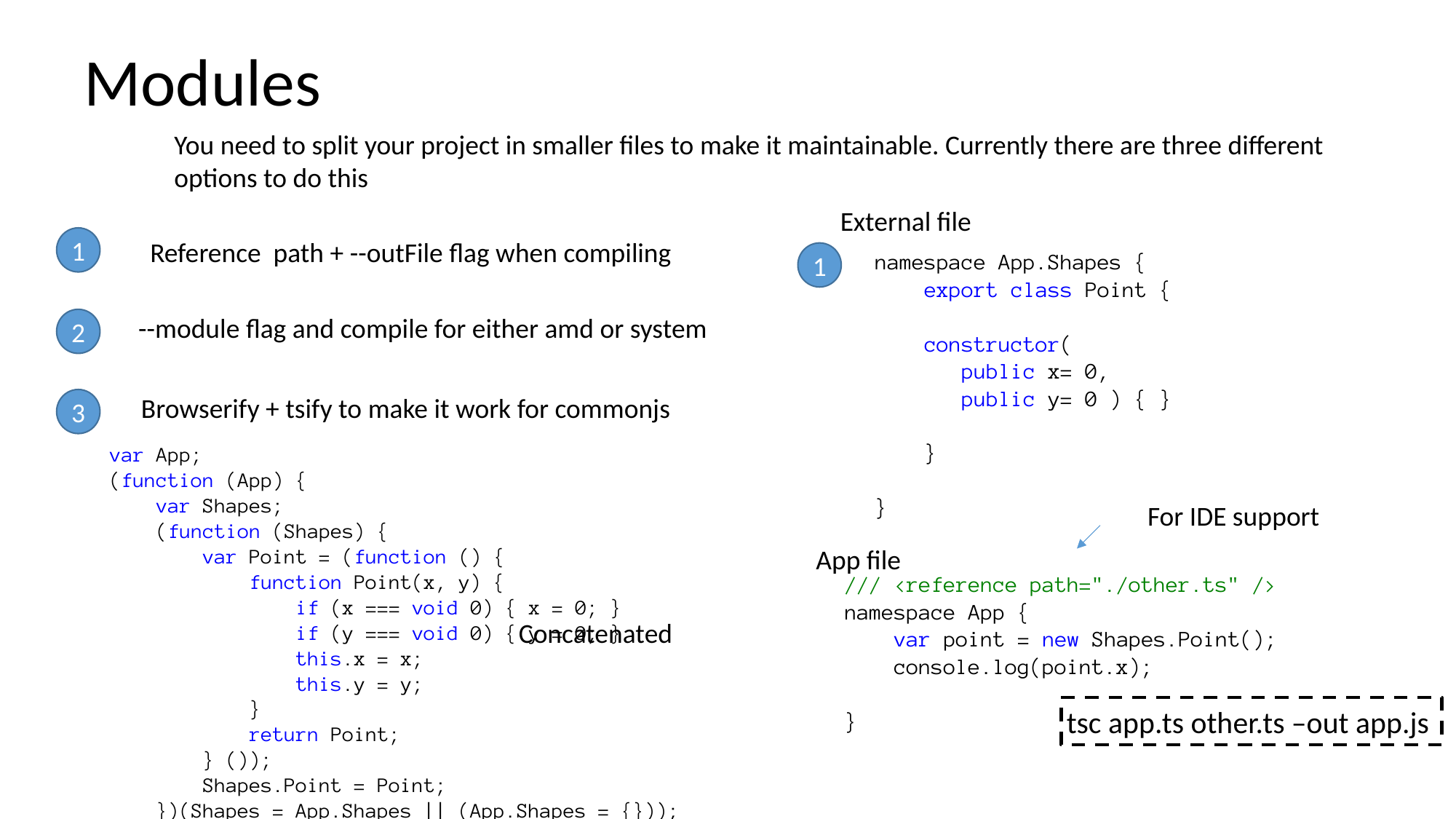

# Modules
You need to split your project in smaller files to make it maintainable. Currently there are three different
options to do this
External file

1
Reference  path + --outFile flag when compiling
namespace App.Shapes {
    export class Point {

    constructor(
       public x= 0,
       public y= 0 ) { }

    }

}

1
--module flag and compile for either amd or system

2
Browserify + tsify to make it work for commonjs

3
var App;
(function (App) {
    var Shapes;
    (function (Shapes) {
        var Point = (function () {
            function Point(x, y) {
                if (x === void 0) { x = 0; }
                if (y === void 0) { y = 0; }
                this.x = x;
                this.y = y;
            }
            return Point;
        } ());
        Shapes.Point = Point;
    })(Shapes = App.Shapes || (App.Shapes = {}));
})(App || (App = {}));
/// <reference path="./other.ts" />
var App;
(function (App) {
    var point = new App.Shapes.Point();
    console.log(point.x);
})(App || (App = {}));
For IDE support

App file

/// <reference path="./other.ts" />
namespace App {
    var point = new Shapes.Point();
    console.log(point.x);

}
Concatenated
tsc app.ts other.ts –out app.js